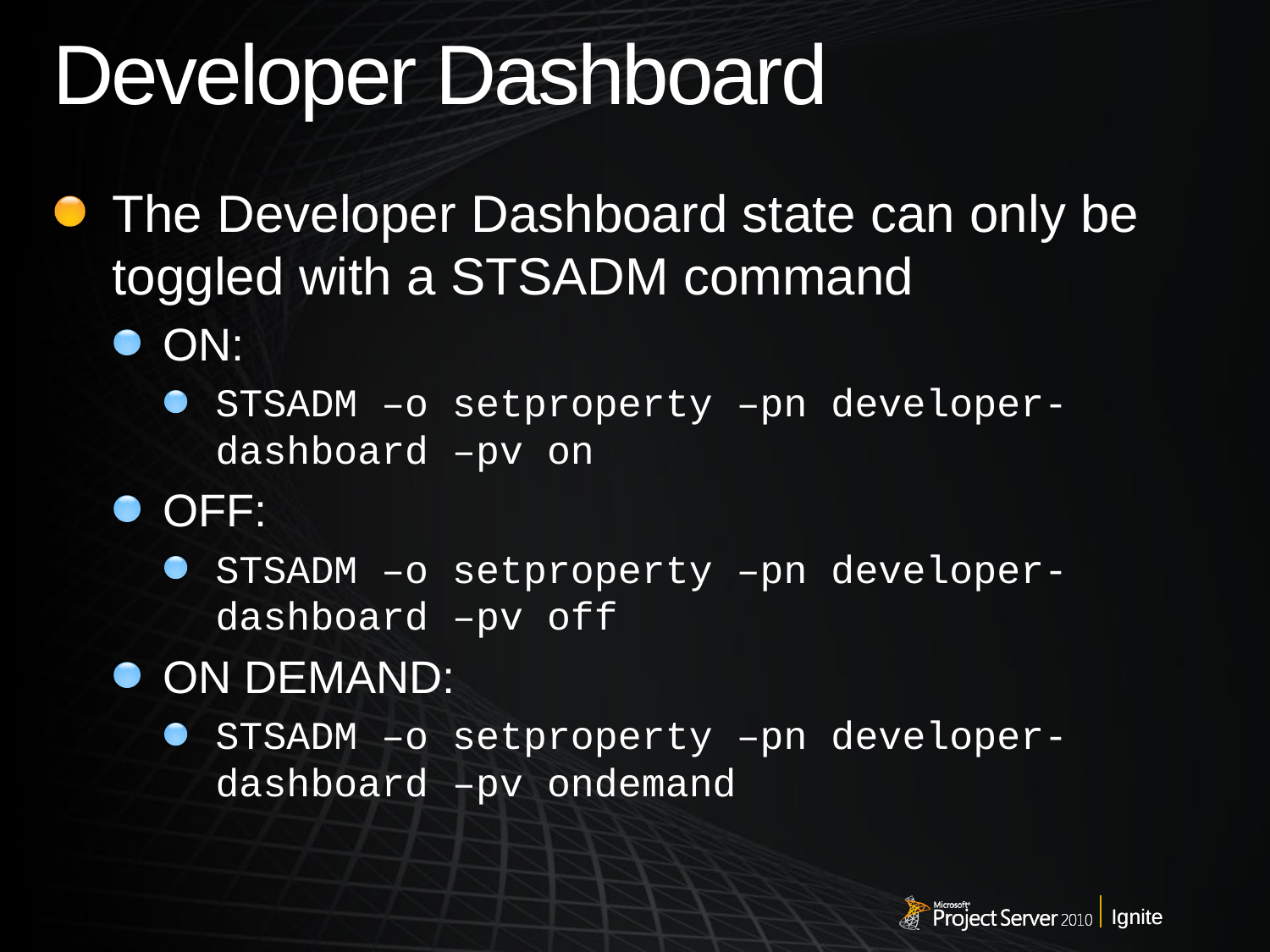

# Developer Dashboard
The Developer Dashboard state can only be toggled with a STSADM command
ON:
STSADM –o setproperty –pn developer-dashboard –pv on
OFF:
STSADM –o setproperty –pn developer-dashboard –pv off
ON DEMAND:
STSADM –o setproperty –pn developer-dashboard –pv ondemand